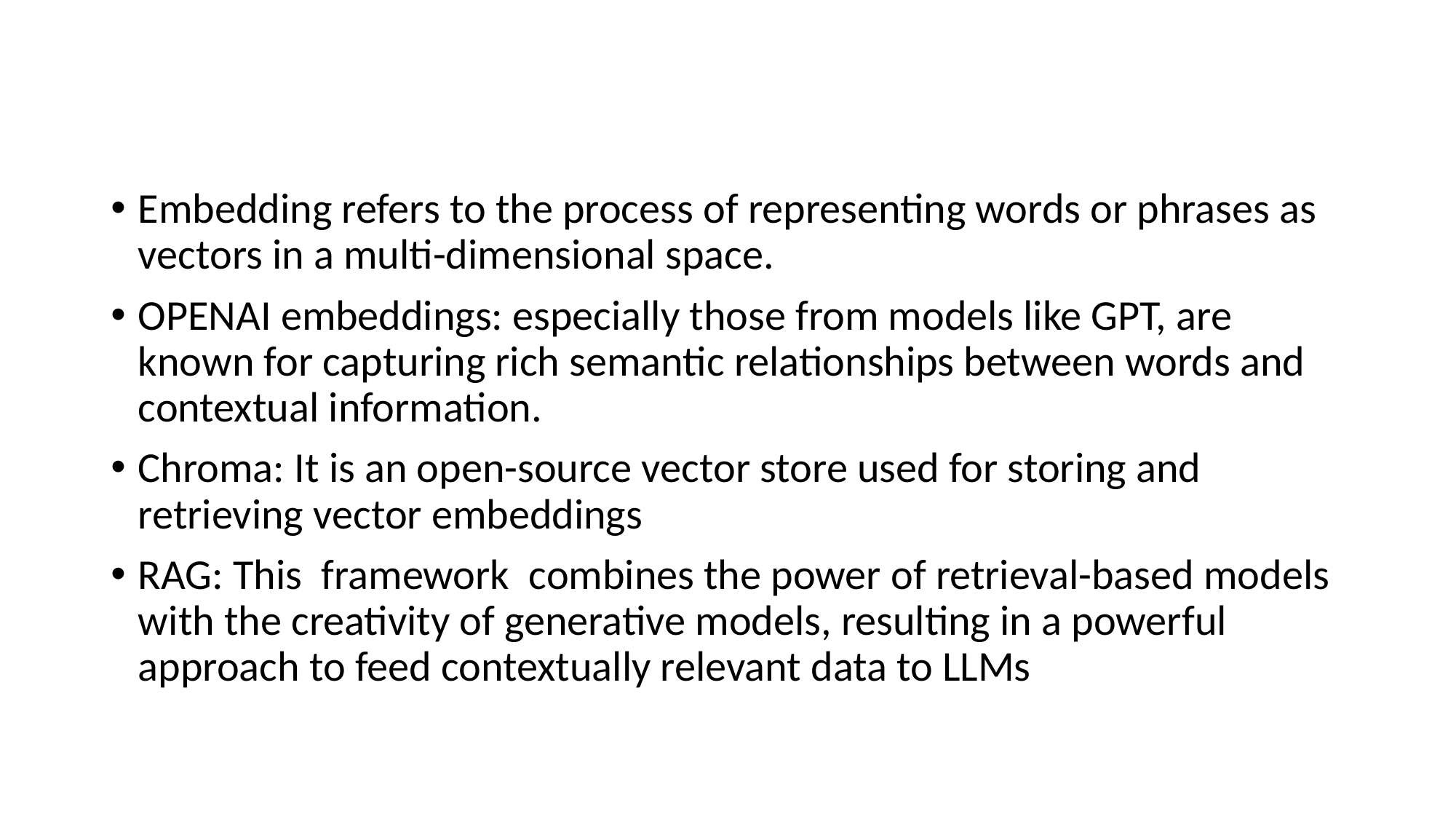

Embedding refers to the process of representing words or phrases as vectors in a multi-dimensional space.
OPENAI embeddings: especially those from models like GPT, are known for capturing rich semantic relationships between words and contextual information.
Chroma: It is an open-source vector store used for storing and retrieving vector embeddings
RAG: This  framework  combines the power of retrieval-based models with the creativity of generative models, resulting in a powerful approach to feed contextually relevant data to LLMs